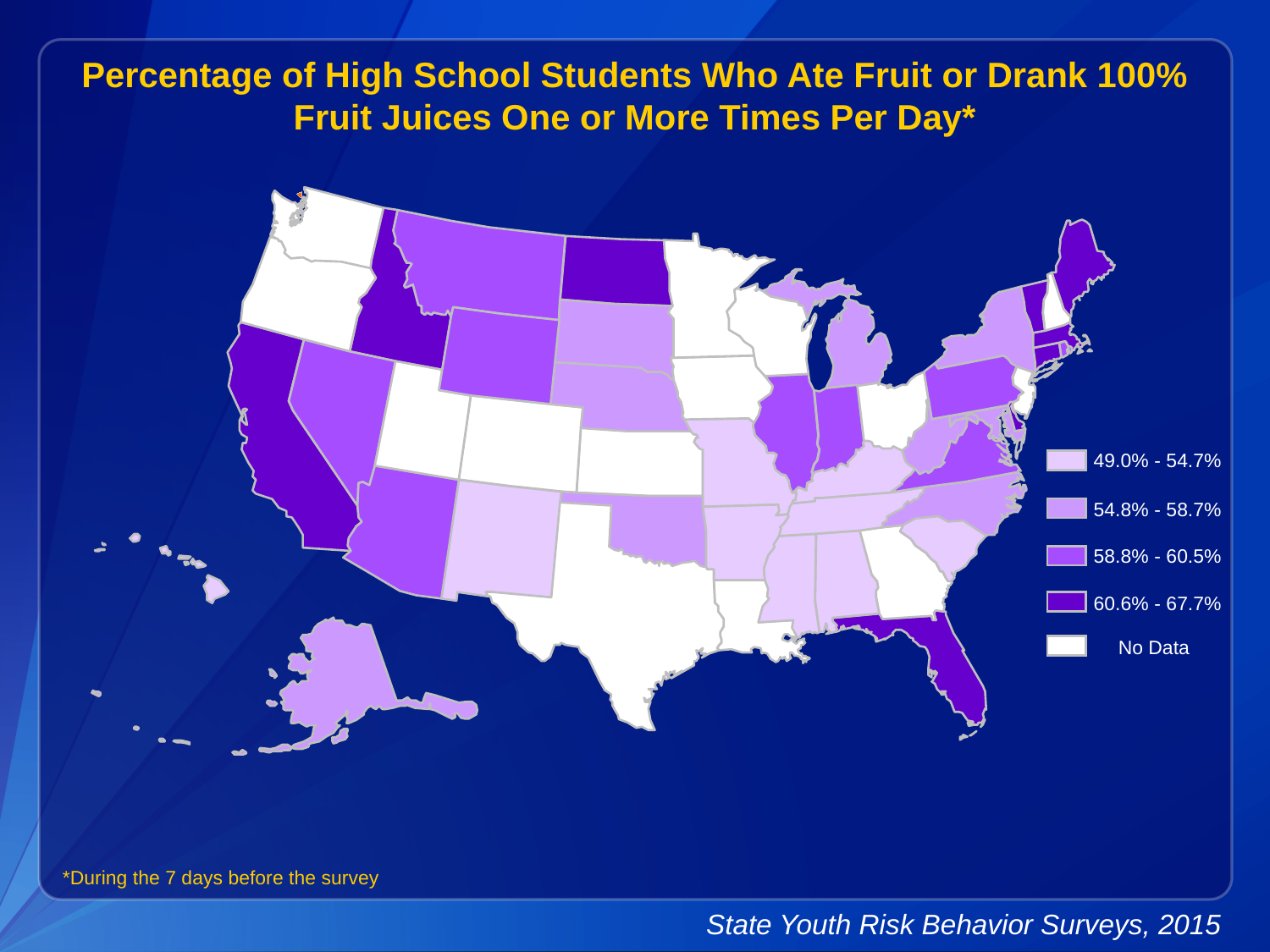

Percentage of High School Students Who Ate Fruit or Drank 100% Fruit Juices One or More Times Per Day*

49.0% - 54.7%

54.8% - 58.7%

58.8% - 60.5%

60.6% - 67.7%

No Data

*During the 7 days before the survey
State Youth Risk Behavior Surveys, 2015